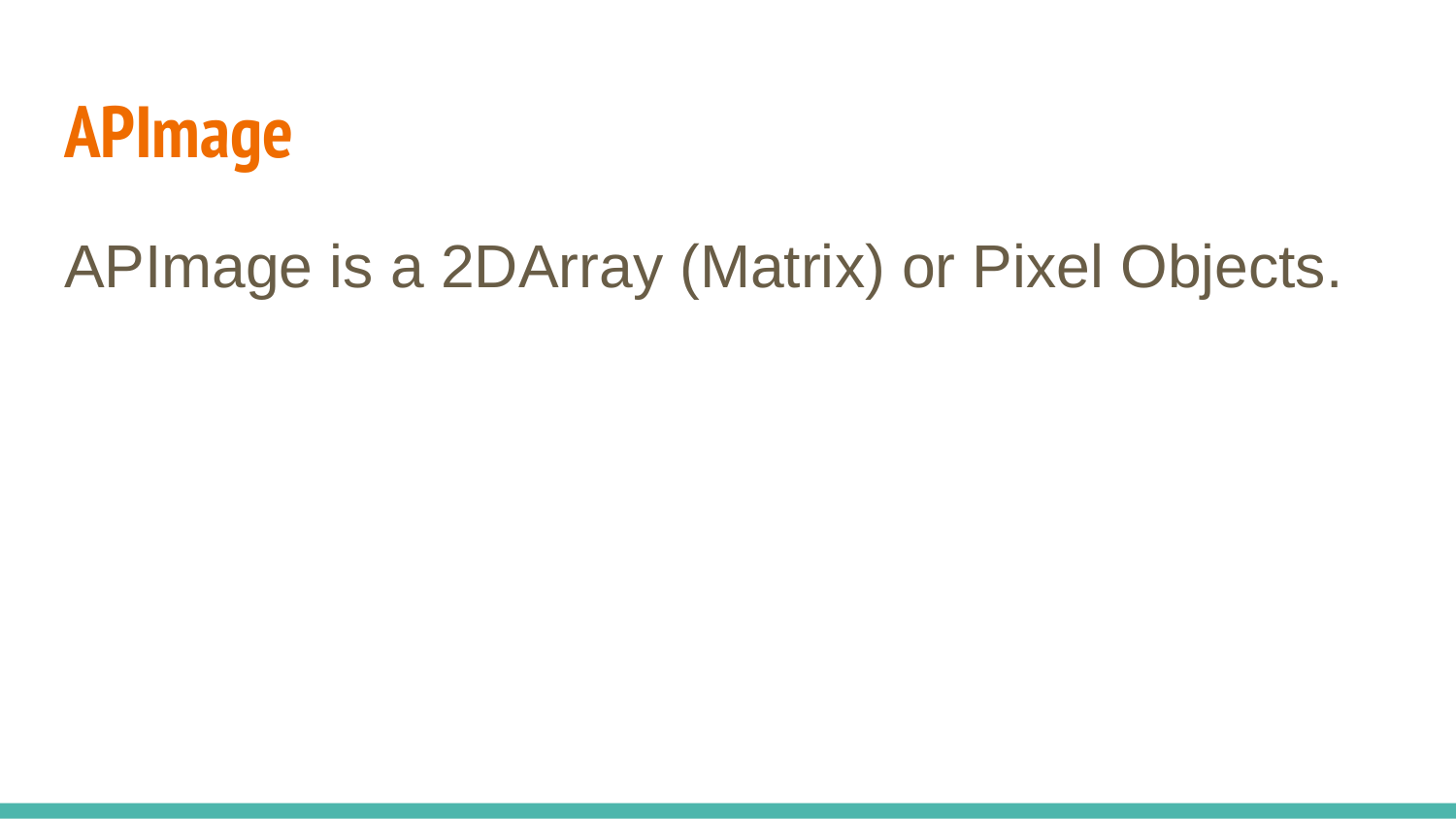

# APImage
APImage is a 2DArray (Matrix) or Pixel Objects.